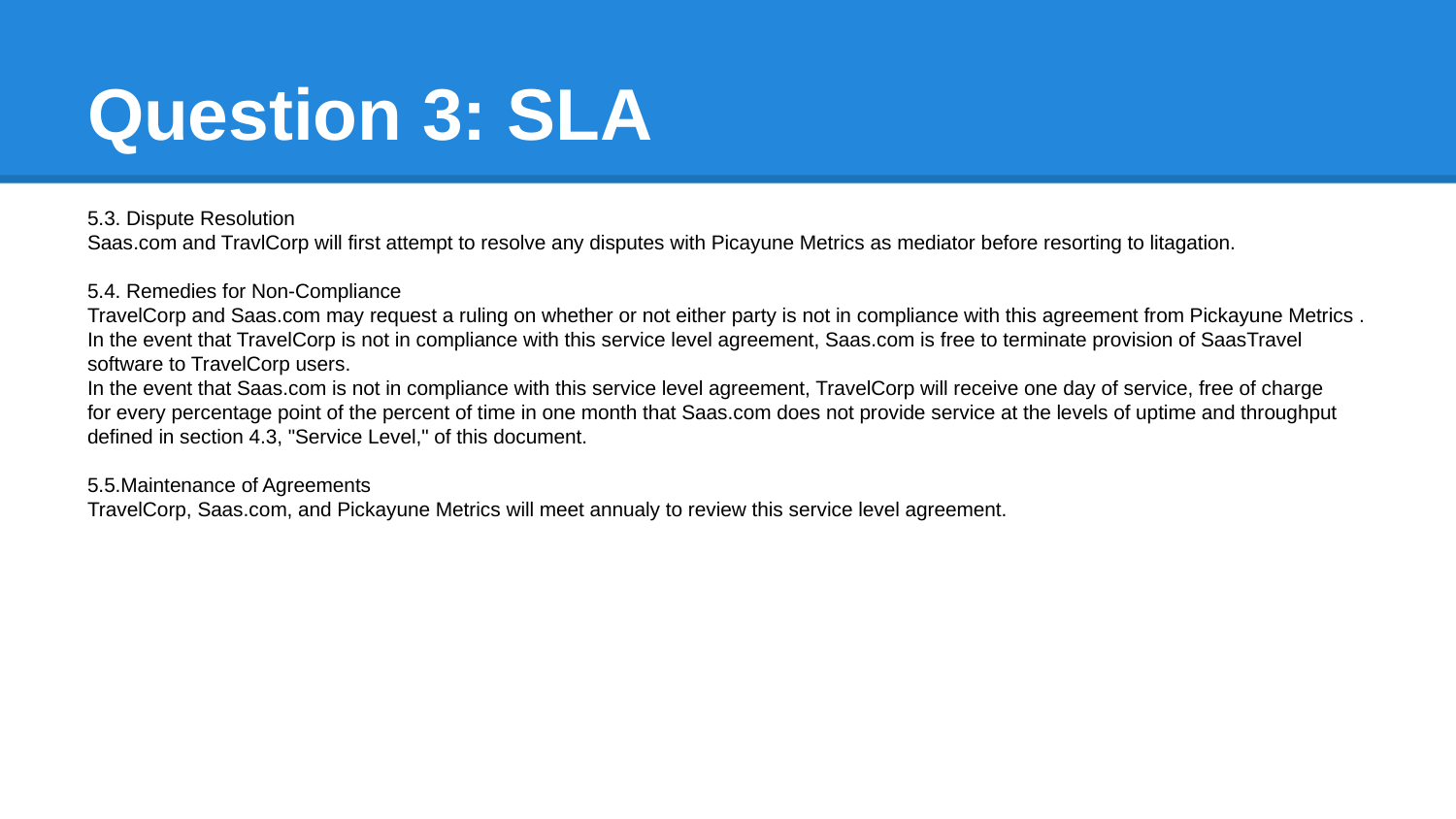

# Question 3: SLA
5.3. Dispute Resolution
Saas.com and TravlCorp will first attempt to resolve any disputes with Picayune Metrics as mediator before resorting to litagation.

5.4. Remedies for Non-Compliance
TravelCorp and Saas.com may request a ruling on whether or not either party is not in compliance with this agreement from Pickayune Metrics .
In the event that TravelCorp is not in compliance with this service level agreement, Saas.com is free to terminate provision of SaasTravel software to TravelCorp users.
In the event that Saas.com is not in compliance with this service level agreement, TravelCorp will receive one day of service, free of charge
for every percentage point of the percent of time in one month that Saas.com does not provide service at the levels of uptime and throughput
defined in section 4.3, "Service Level," of this document.

5.5.Maintenance of Agreements
TravelCorp, Saas.com, and Pickayune Metrics will meet annualy to review this service level agreement.